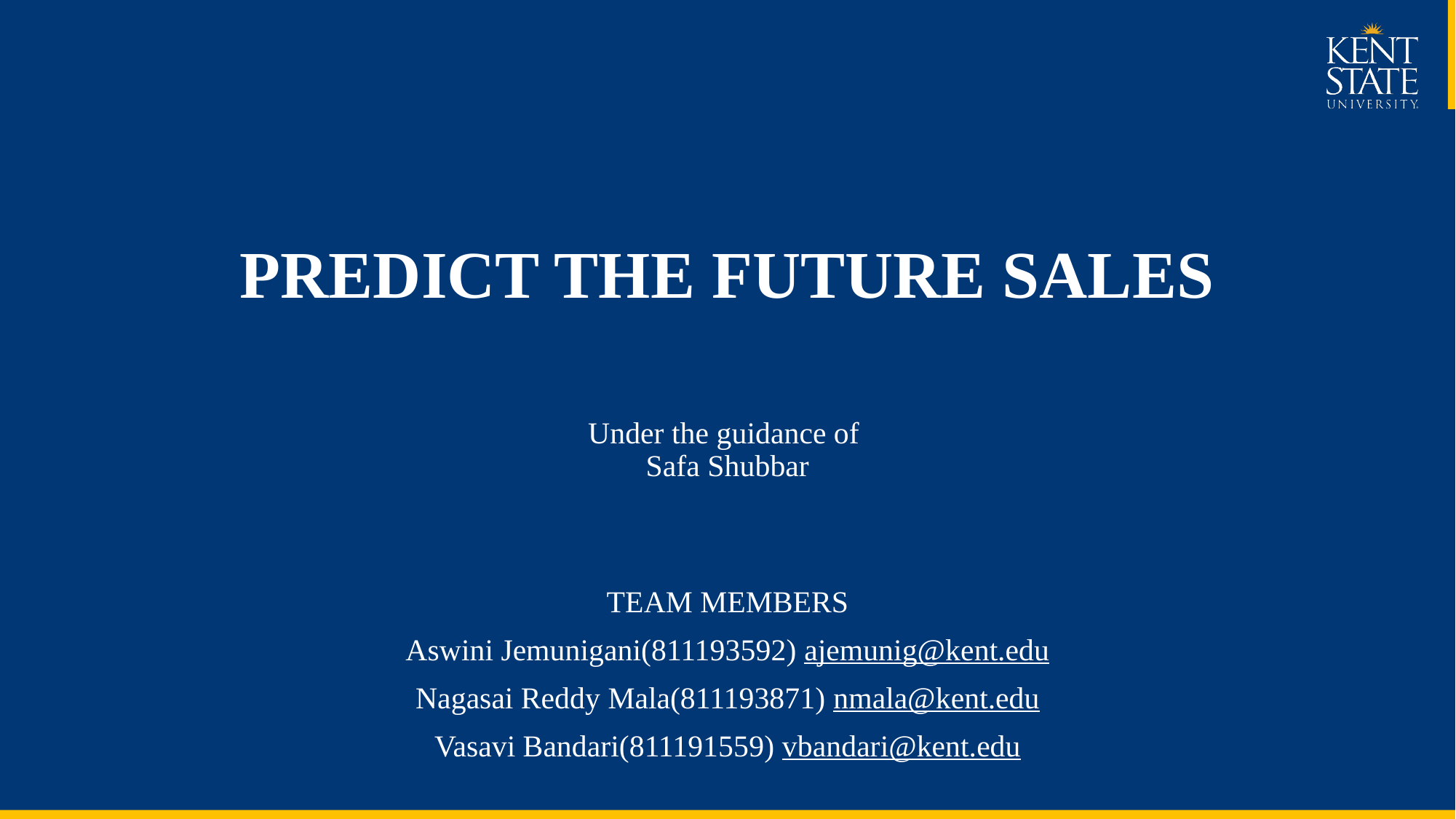

# PREDICT THE FUTURE SALES Under the guidance of Safa Shubbar
TEAM MEMBERS
Aswini Jemunigani(811193592) ajemunig@kent.edu
Nagasai Reddy Mala(811193871) nmala@kent.edu
Vasavi Bandari(811191559) vbandari@kent.edu